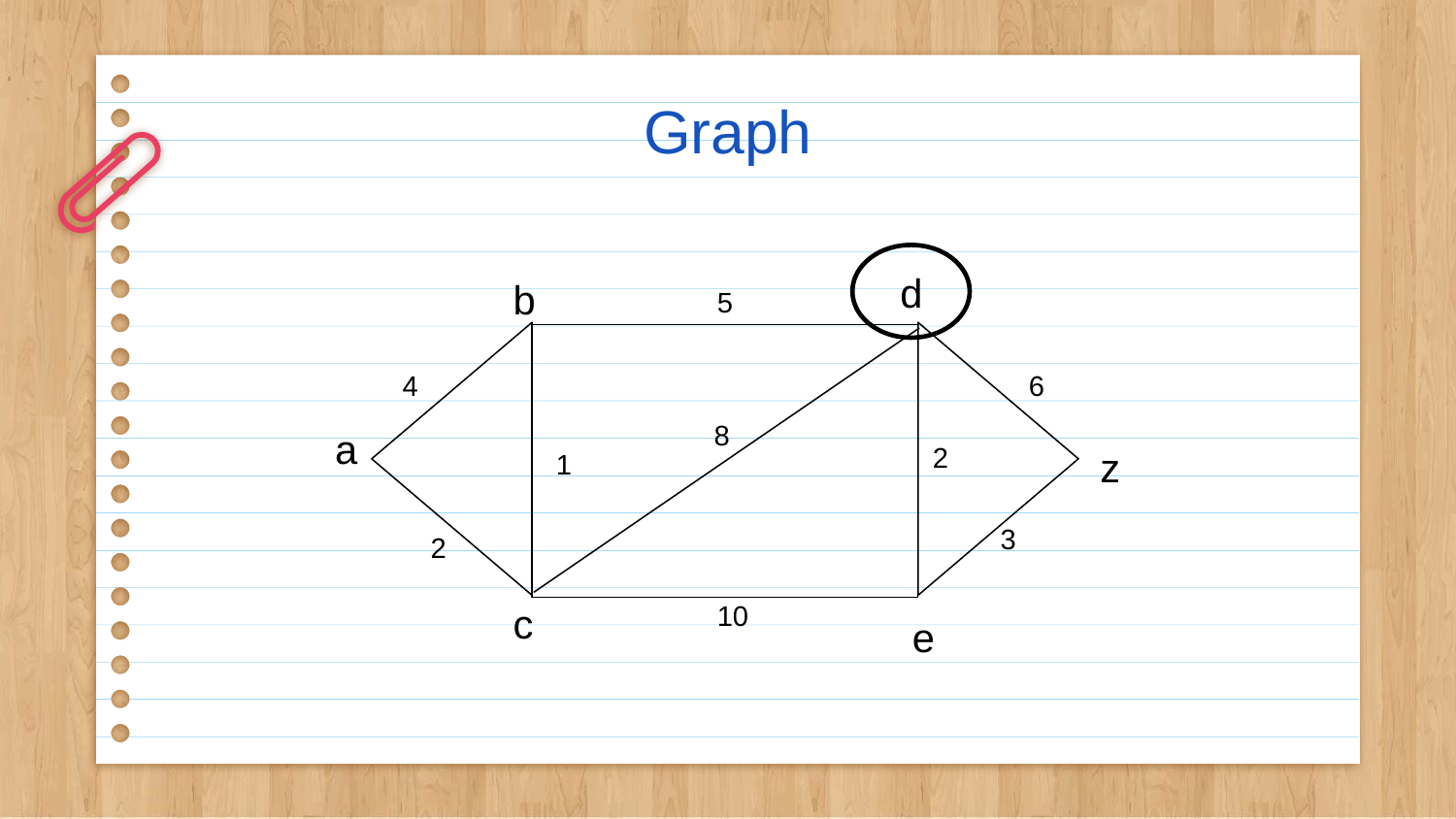

# Graph

d
b
5

4
6

8
a
2
z
1
3
2
c
10
e